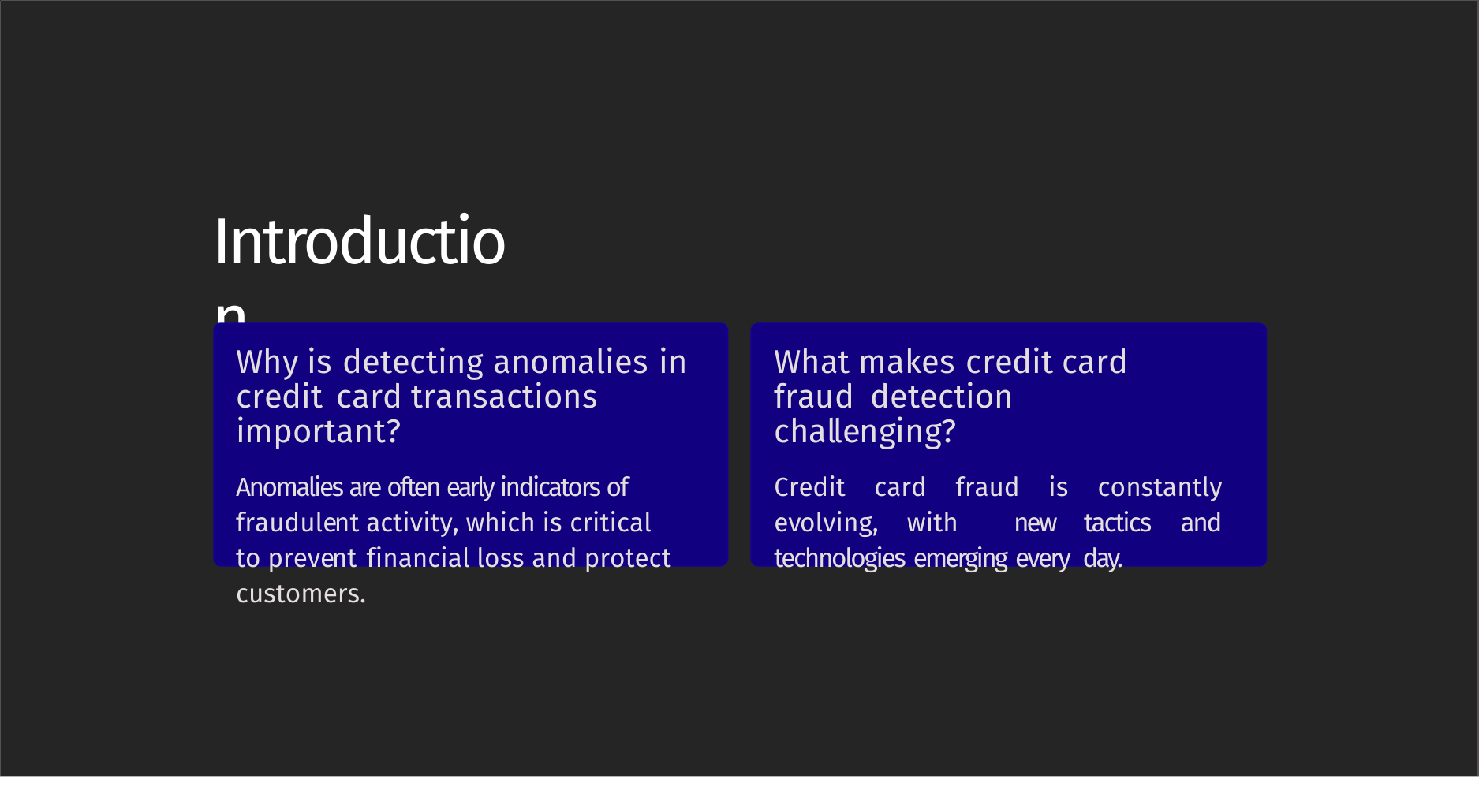

# Introduction

Why is detecting anomalies in credit  card transactions important?
Anomalies are often early indicators of  fraudulent activity, which is critical to prevent  financial loss and protect customers.
What makes credit card fraud  detection challenging?
Credit card fraud is constantly evolving, with  new tactics and technologies emerging every  day.